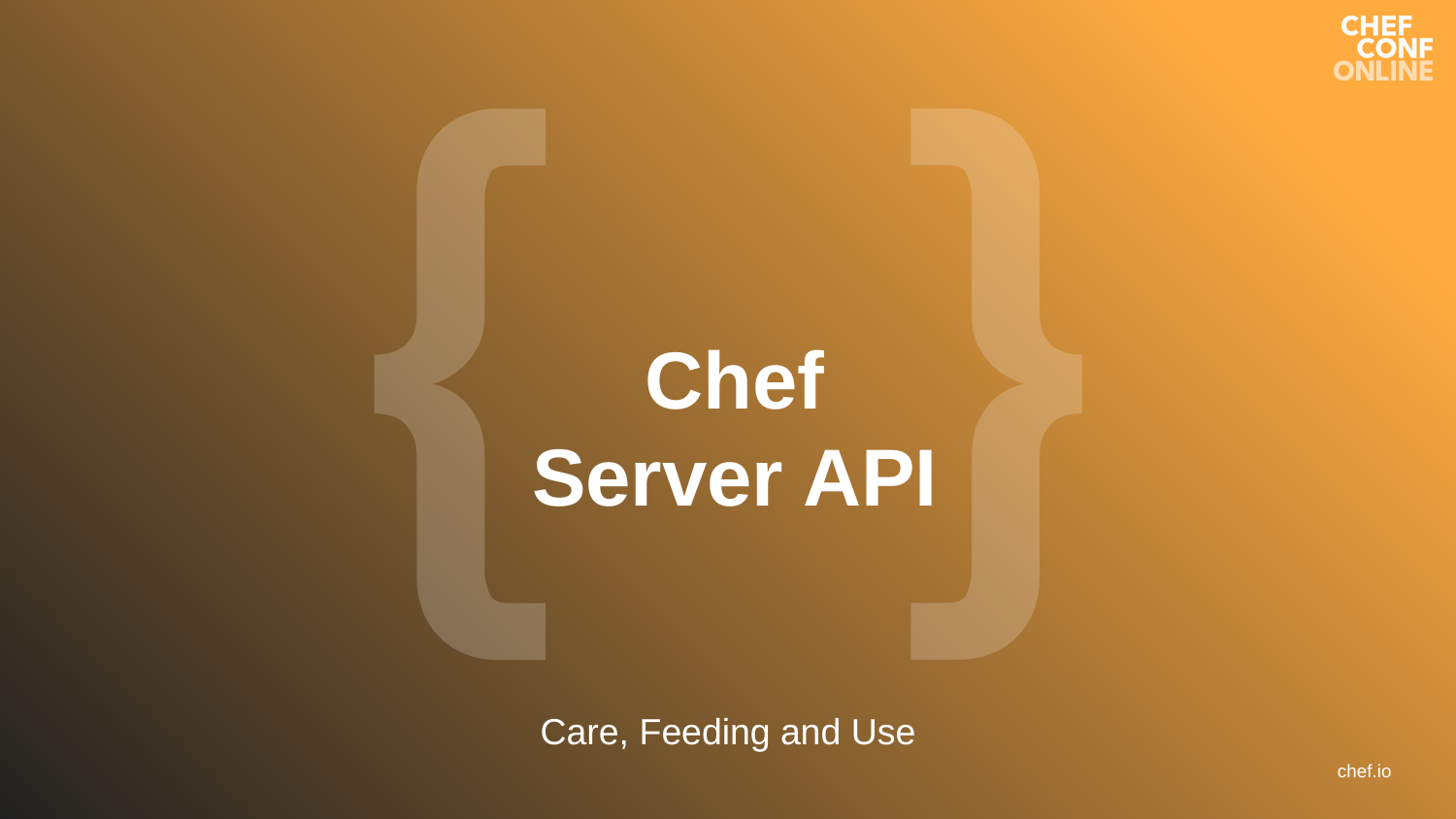

# Chef Server API
Care, Feeding and Use